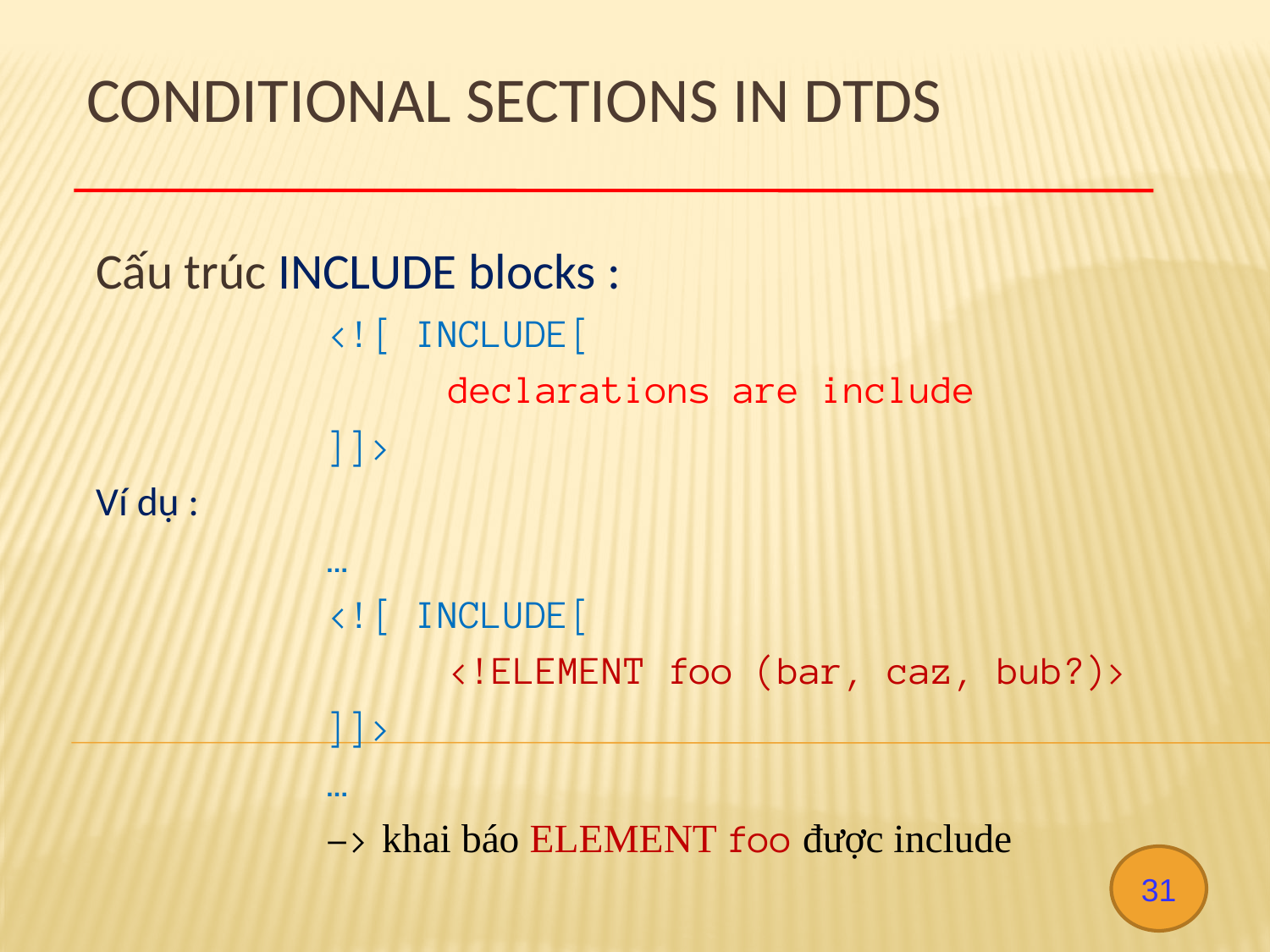

# CONDITIONAL SECTIONS IN DTDS
 Cấu trúc INCLUDE blocks :
		<![ INCLUDE[
			declarations are include
		]]>
 Ví dụ :
		…
		<![ INCLUDE[
			<!ELEMENT foo (bar, caz, bub?)>
		]]>
		…
		-> khai báo ELEMENT foo được include

31